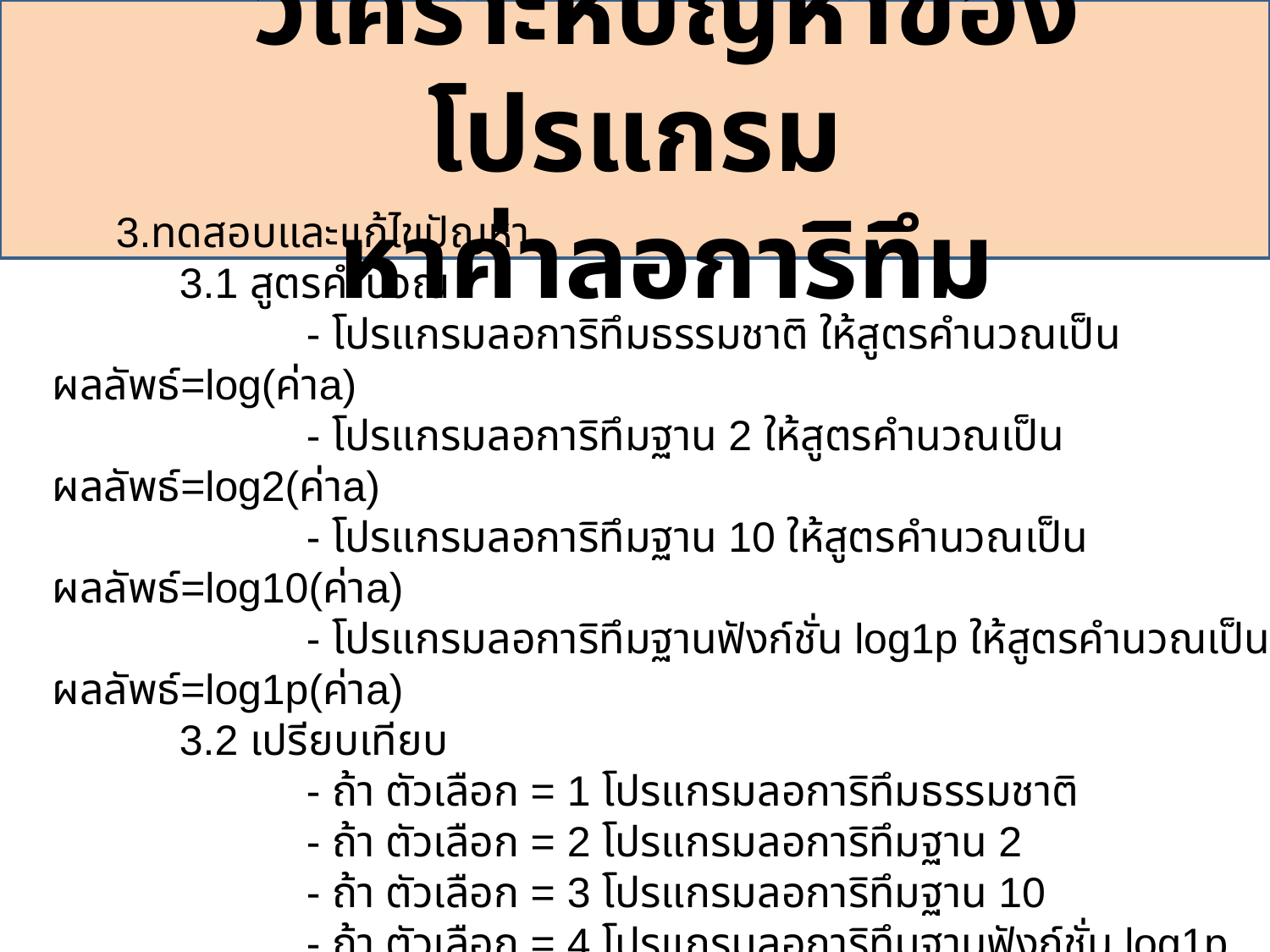

วิเคราะห์ปัญหาของโปรแกรม
หาค่าลอการิทึม
3.ทดสอบและแก้ไขปัญหา
	3.1 สูตรคำนวณ
		- โปรแกรมลอการิทึมธรรมชาติ ให้สูตรคำนวณเป็น  ผลลัพธ์=log(ค่าa)
		- โปรแกรมลอการิทึมฐาน 2 ให้สูตรคำนวณเป็น ผลลัพธ์=log2(ค่าa)
		- โปรแกรมลอการิทึมฐาน 10 ให้สูตรคำนวณเป็น ผลลัพธ์=log10(ค่าa)
		- โปรแกรมลอการิทึมฐานฟังก์ชั่น log1p ให้สูตรคำนวณเป็น  ผลลัพธ์=log1p(ค่าa)
	3.2 เปรียบเทียบ
		- ถ้า ตัวเลือก = 1 โปรแกรมลอการิทึมธรรมชาติ
		- ถ้า ตัวเลือก = 2 โปรแกรมลอการิทึมฐาน 2
		- ถ้า ตัวเลือก = 3 โปรแกรมลอการิทึมฐาน 10
		- ถ้า ตัวเลือก = 4 โปรแกรมลอการิทึมฐานฟังก์ชั่น log1p